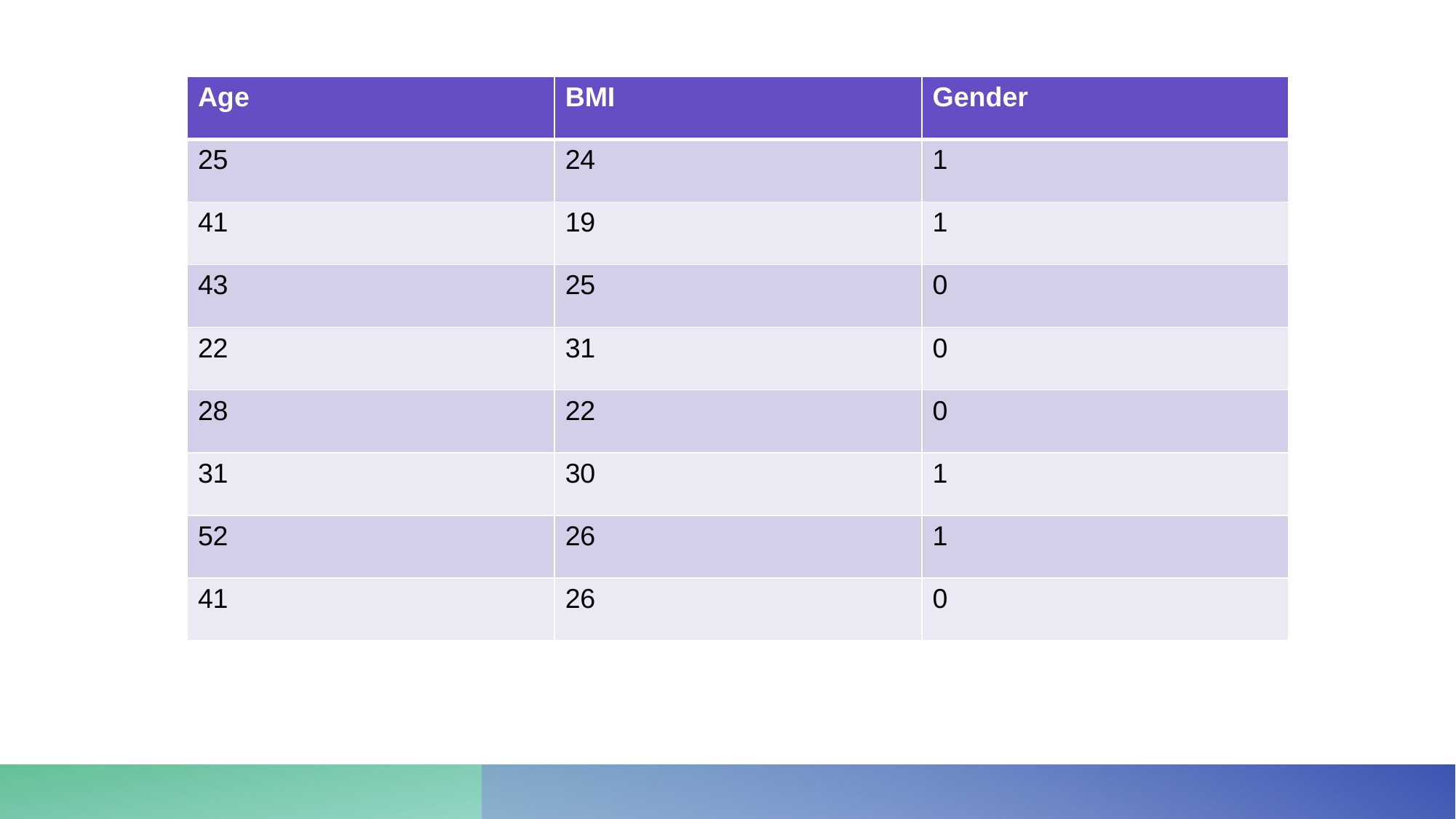

| Age | BMI | Gender |
| --- | --- | --- |
| 25 | 24 | 1 |
| 41 | 19 | 1 |
| 43 | 25 | 0 |
| 22 | 31 | 0 |
| 28 | 22 | 0 |
| 31 | 30 | 1 |
| 52 | 26 | 1 |
| 41 | 26 | 0 |